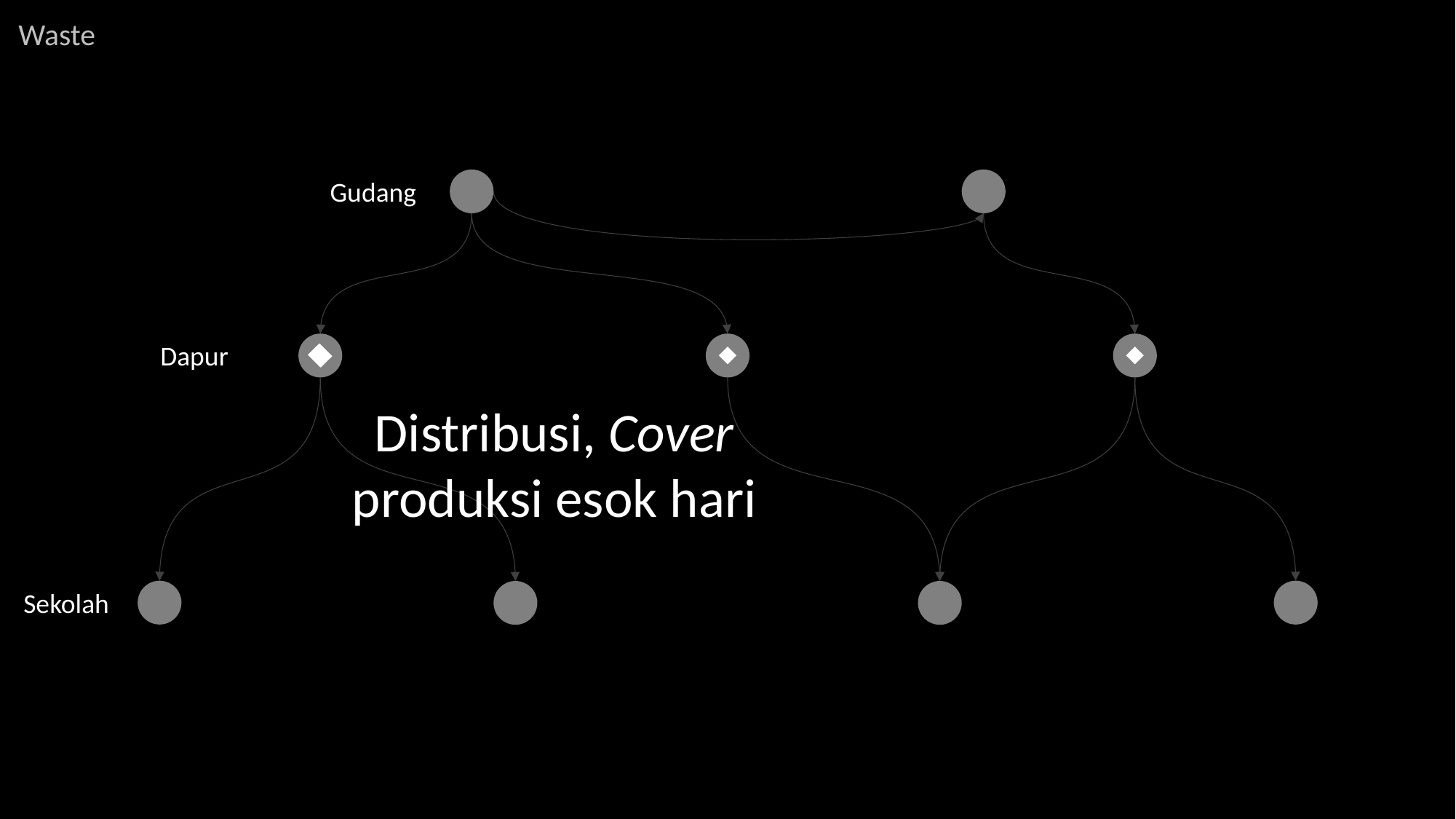

Waste
Gudang

Dapur

Distribusi, Cover produksi esok hari
Sekolah